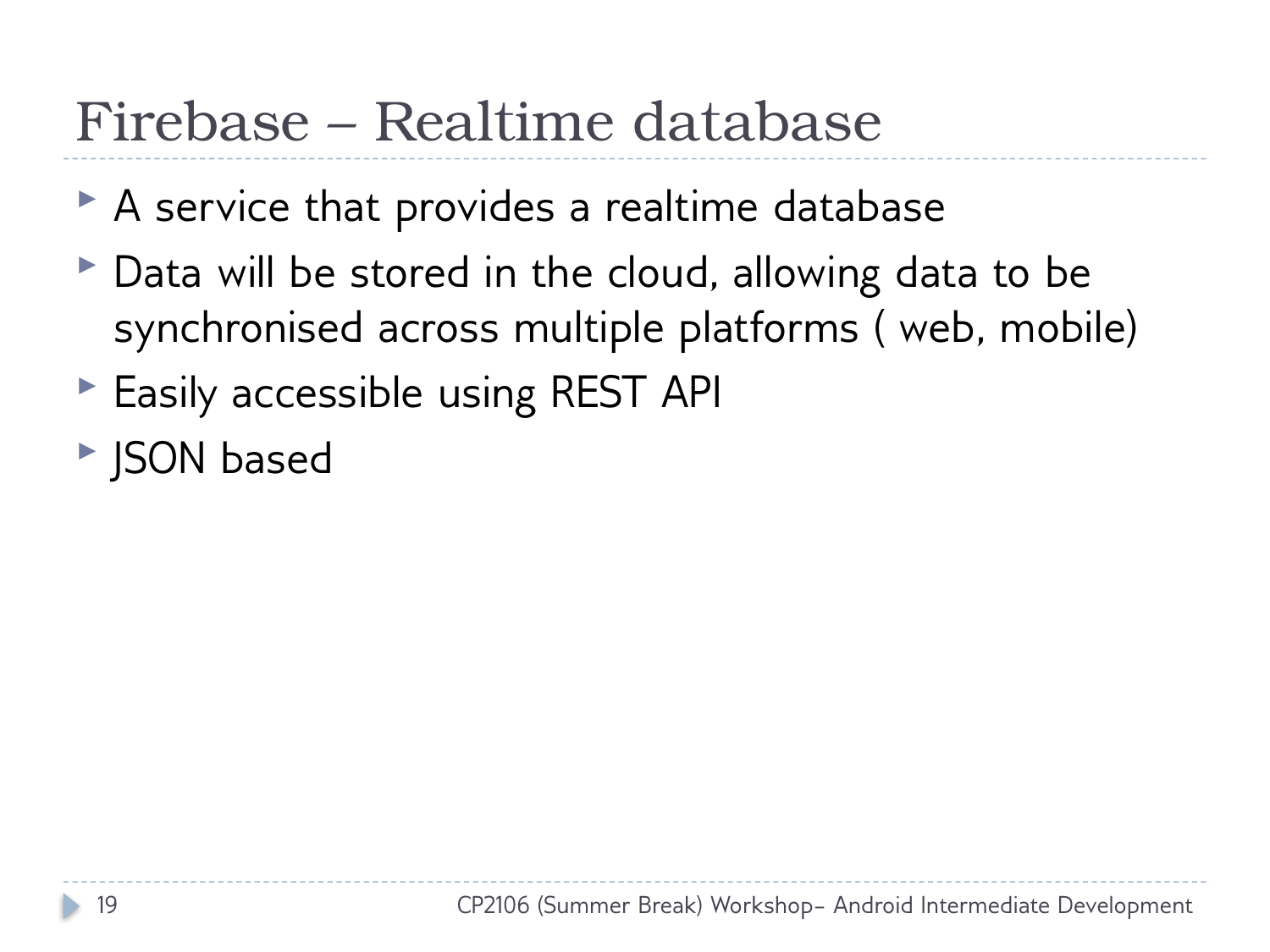

# Firebase – Realtime database
A service that provides a realtime database
Data will be stored in the cloud, allowing data to be synchronised across multiple platforms ( web, mobile)
Easily accessible using REST API
JSON based

19
CP2106 (Summer Break) Workshop– Android Intermediate Development